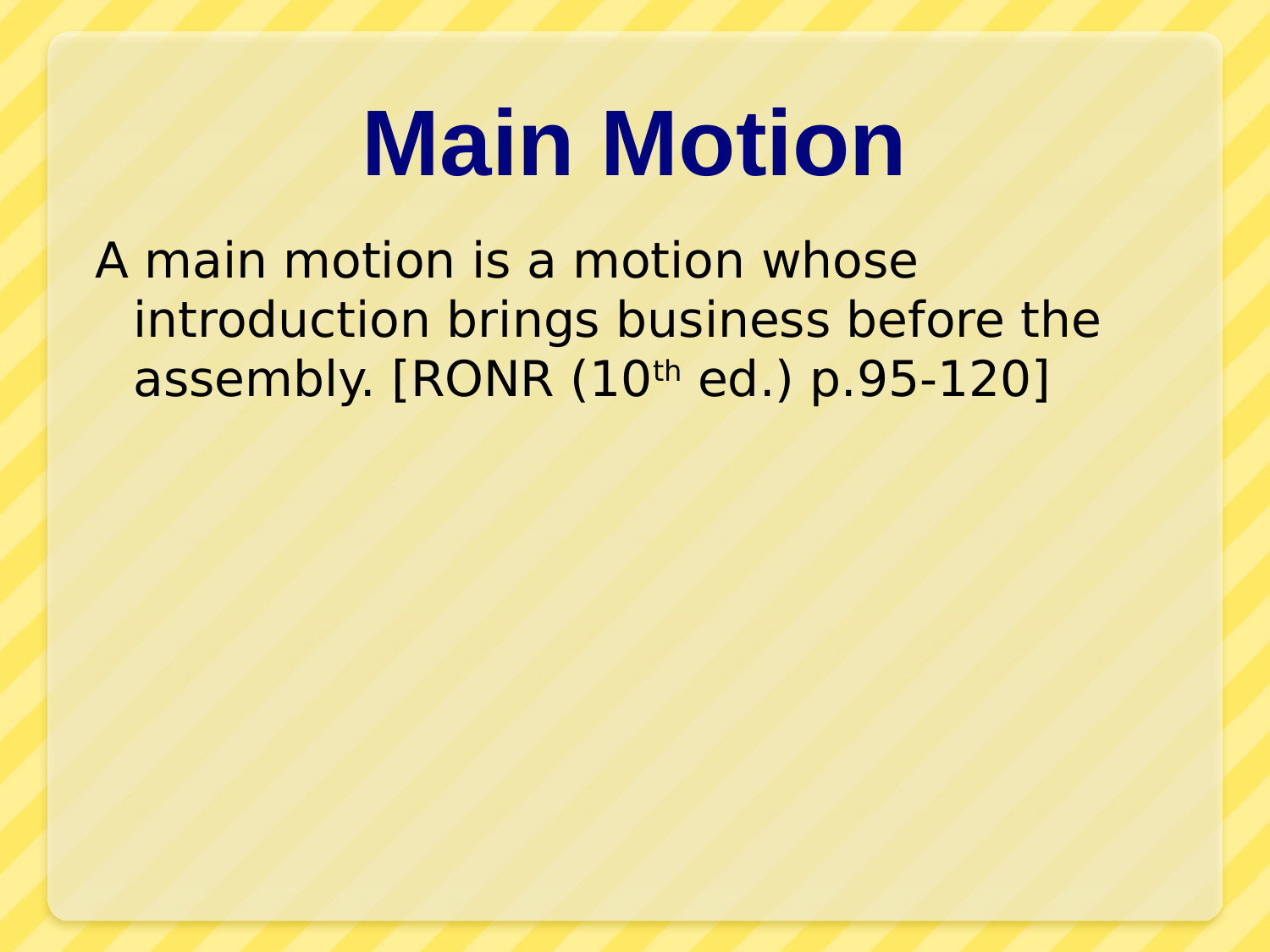

# Main Motion
A main motion is a motion whose introduction brings business before the assembly. [RONR (10th ed.) p.95-120]